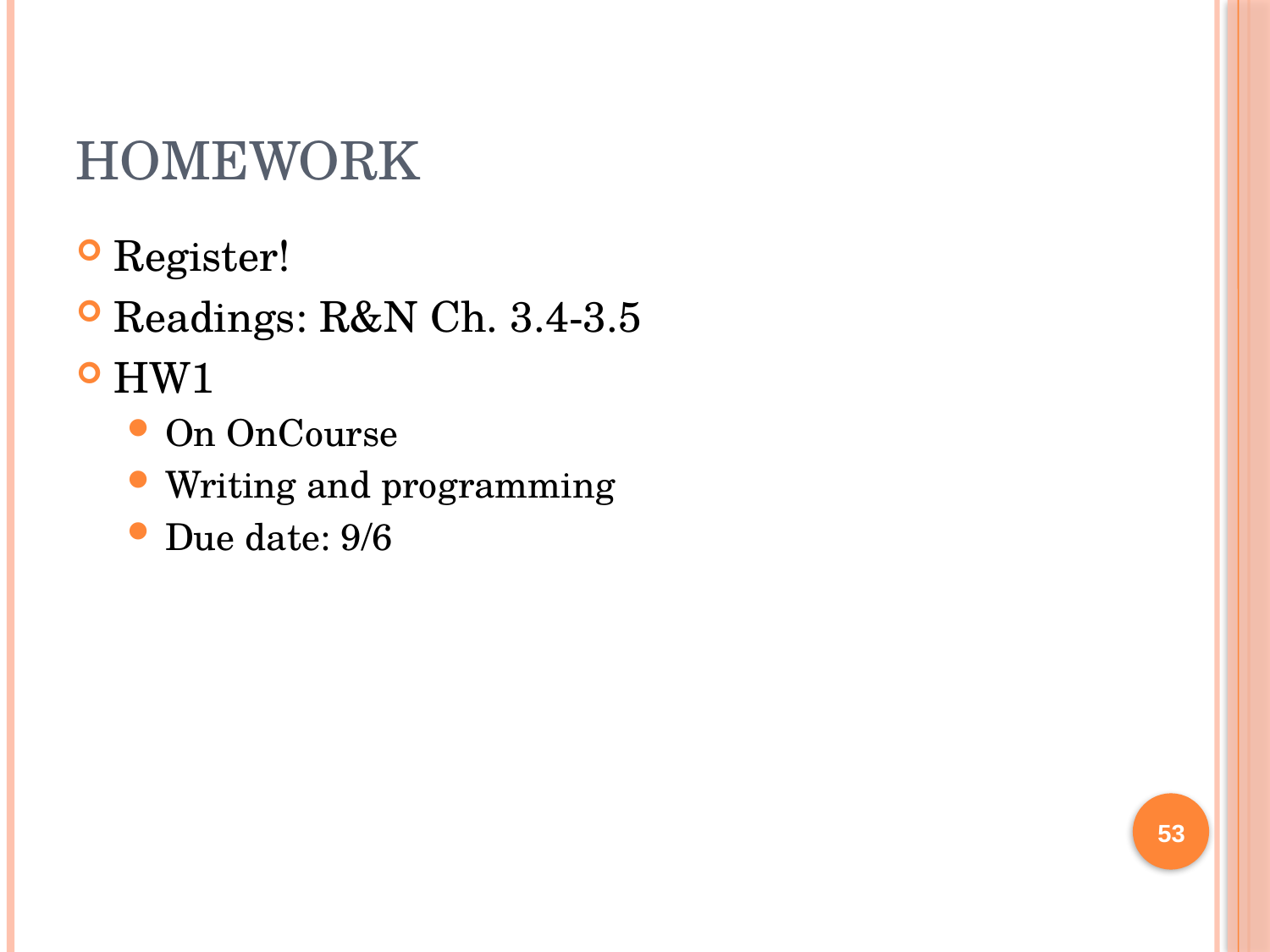

# Homework
Register!
Readings: R&N Ch. 3.4-3.5
HW1
On OnCourse
Writing and programming
Due date: 9/6

53